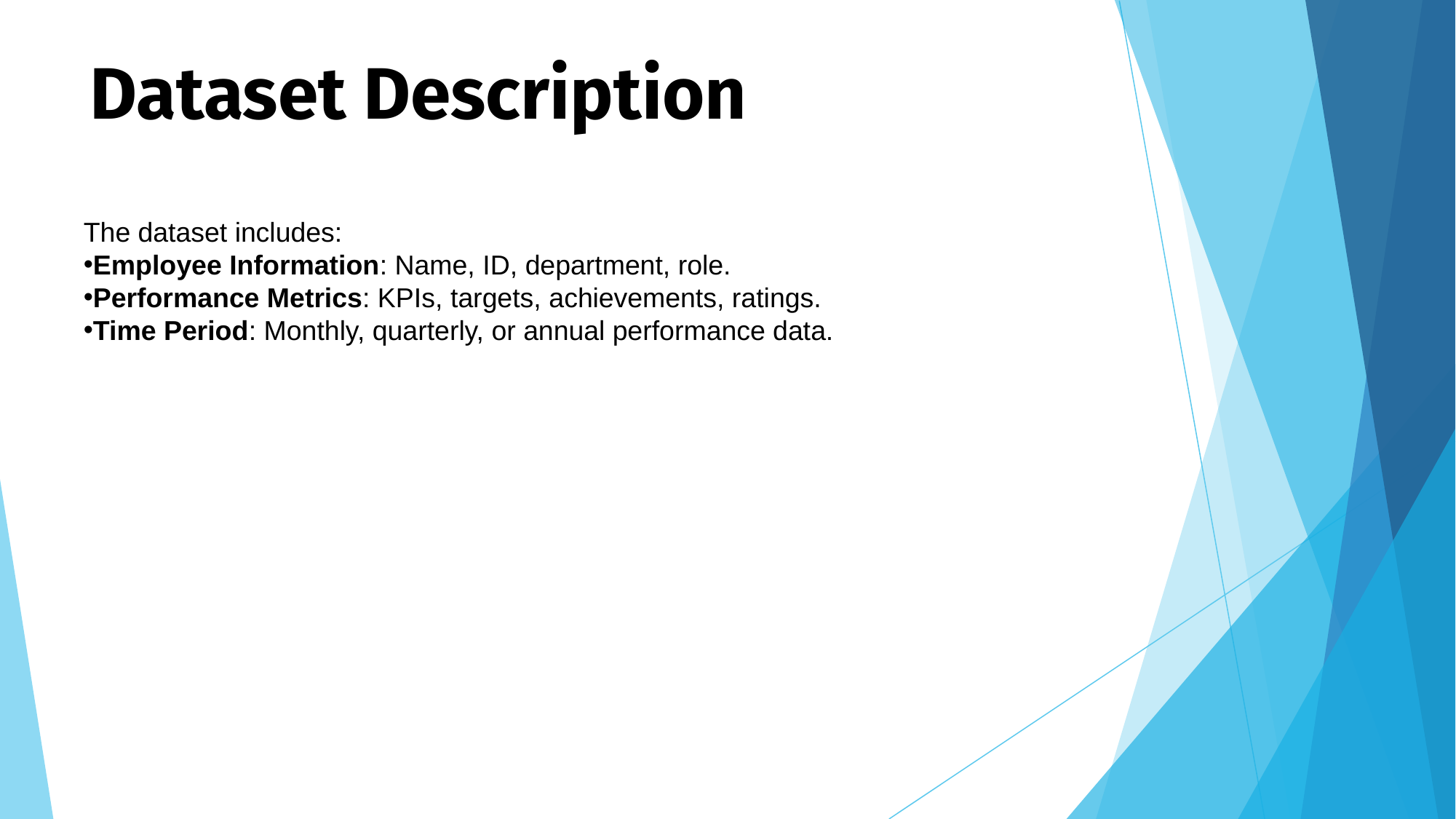

# Dataset Description
The dataset includes:
Employee Information: Name, ID, department, role.
Performance Metrics: KPIs, targets, achievements, ratings.
Time Period: Monthly, quarterly, or annual performance data.